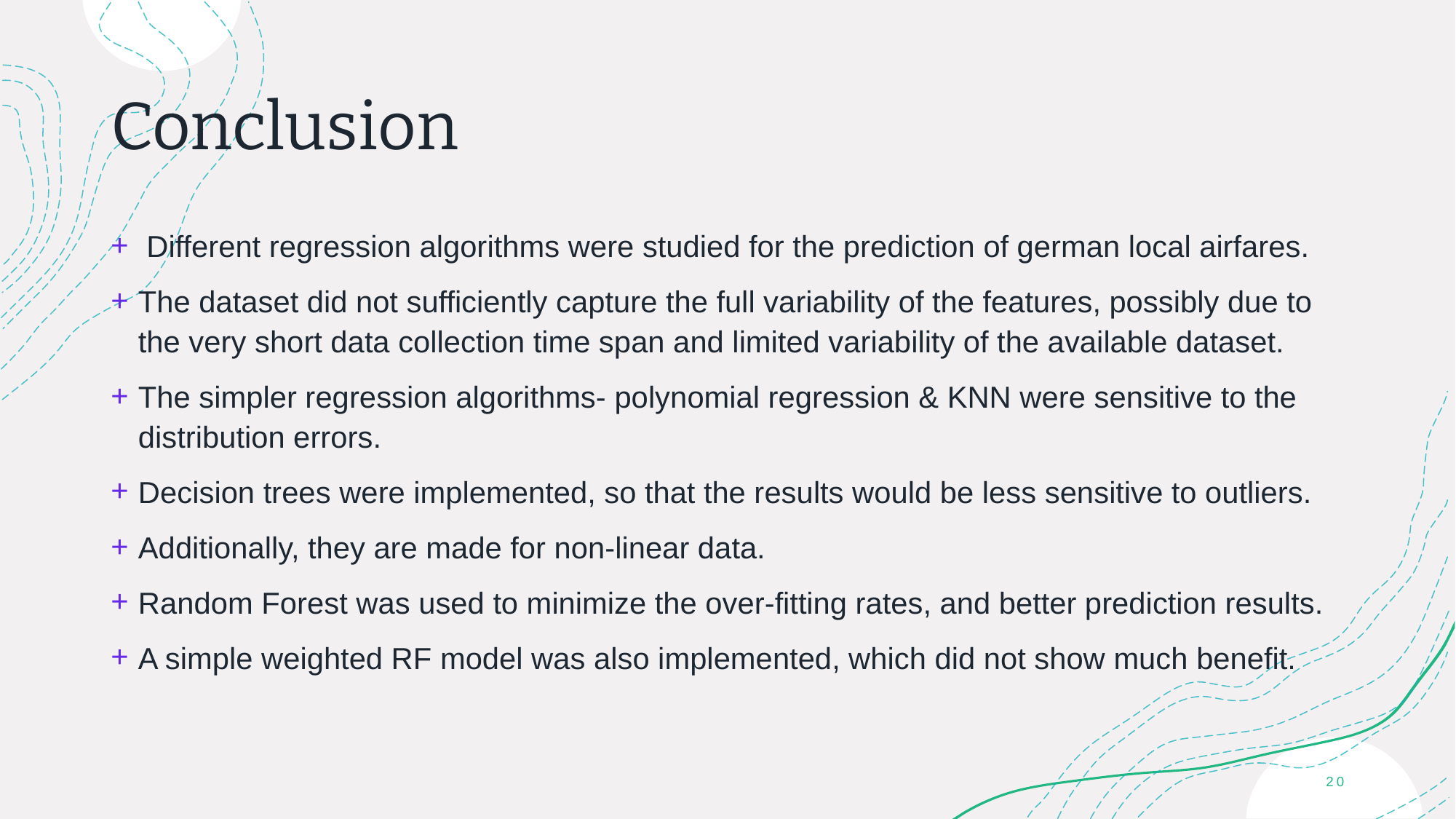

# Conclusion
 Different regression algorithms were studied for the prediction of german local airfares.
The dataset did not sufficiently capture the full variability of the features, possibly due to the very short data collection time span and limited variability of the available dataset.
The simpler regression algorithms- polynomial regression & KNN were sensitive to the distribution errors.
Decision trees were implemented, so that the results would be less sensitive to outliers.
Additionally, they are made for non-linear data.
Random Forest was used to minimize the over-fitting rates, and better prediction results.
A simple weighted RF model was also implemented, which did not show much benefit.
20